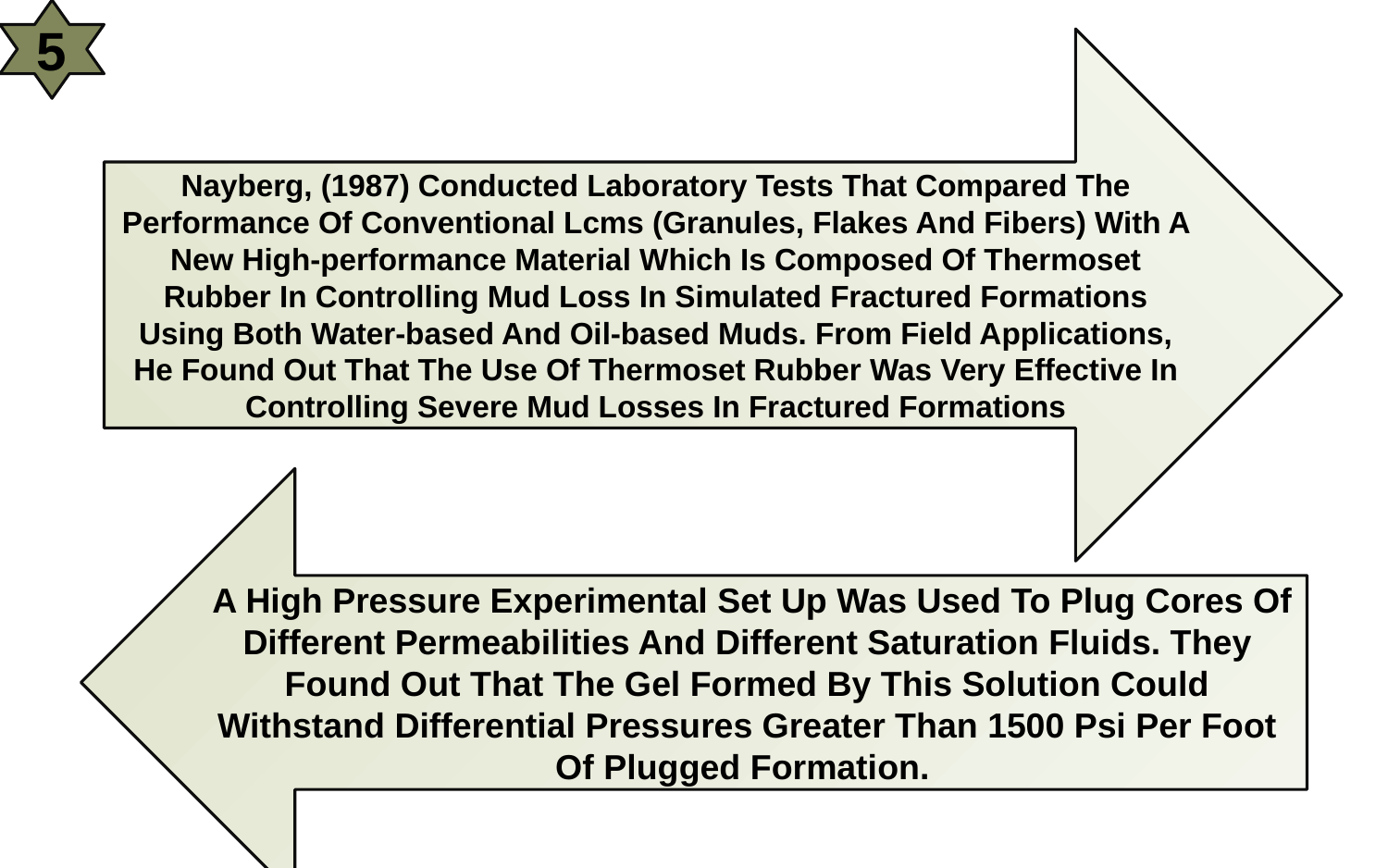

5
Nayberg, (1987) Conducted Laboratory Tests That Compared The Performance Of Conventional Lcms (Granules, Flakes And Fibers) With A New High-performance Material Which Is Composed Of Thermoset Rubber In Controlling Mud Loss In Simulated Fractured Formations Using Both Water-based And Oil-based Muds. From Field Applications, He Found Out That The Use Of Thermoset Rubber Was Very Effective In Controlling Severe Mud Losses In Fractured Formations
 A High Pressure Experimental Set Up Was Used To Plug Cores Of Different Permeabilities And Different Saturation Fluids. They Found Out That The Gel Formed By This Solution Could Withstand Differential Pressures Greater Than 1500 Psi Per Foot Of Plugged Formation.